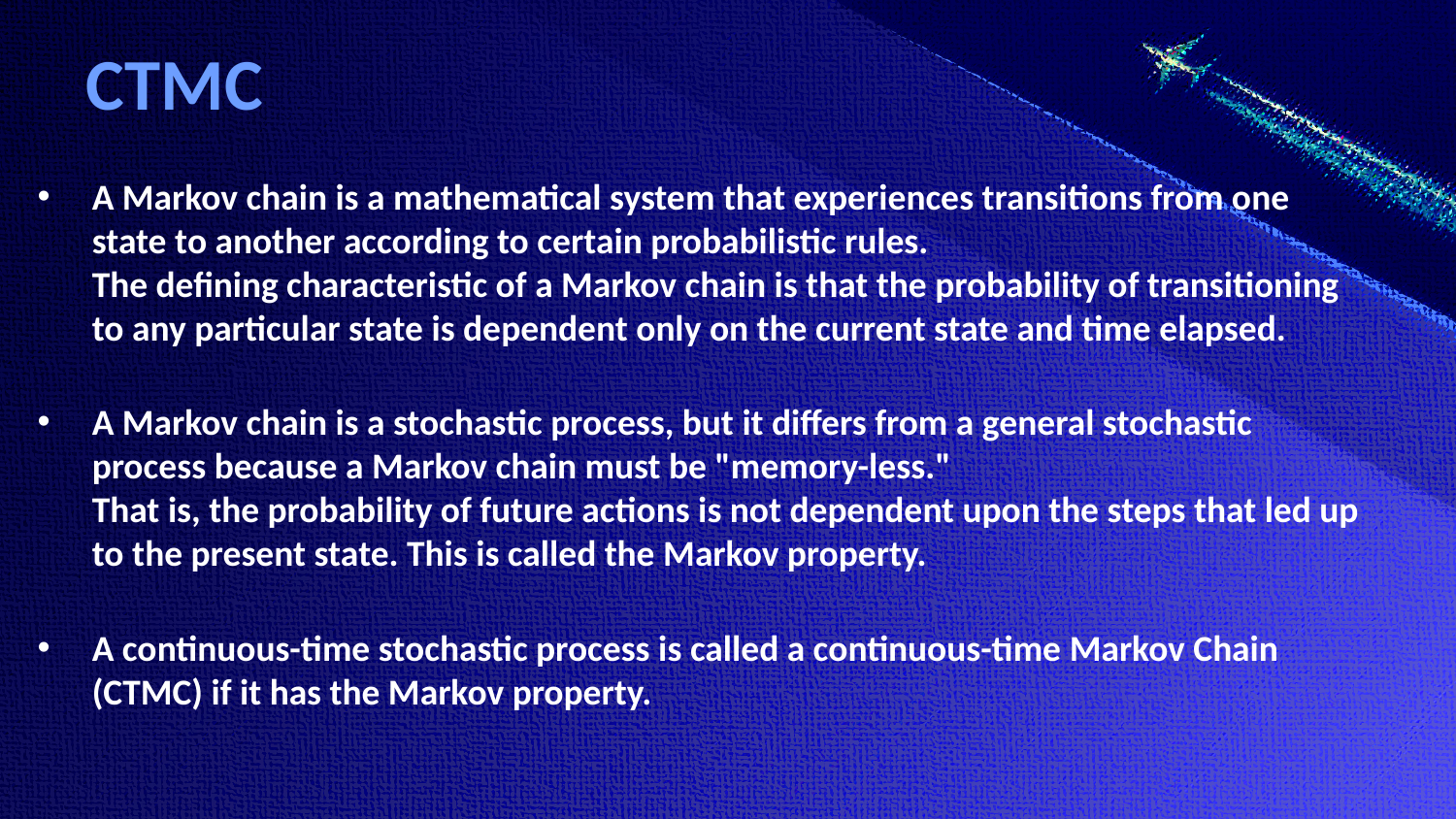

# CTMC
A Markov chain is a mathematical system that experiences transitions from one state to another according to certain probabilistic rules.
The defining characteristic of a Markov chain is that the probability of transitioning to any particular state is dependent only on the current state and time elapsed.
A Markov chain is a stochastic process, but it differs from a general stochastic process because a Markov chain must be "memory-less."
That is, the probability of future actions is not dependent upon the steps that led up to the present state. This is called the Markov property.
A continuous-time stochastic process is called a continuous-time Markov Chain (CTMC) if it has the Markov property.